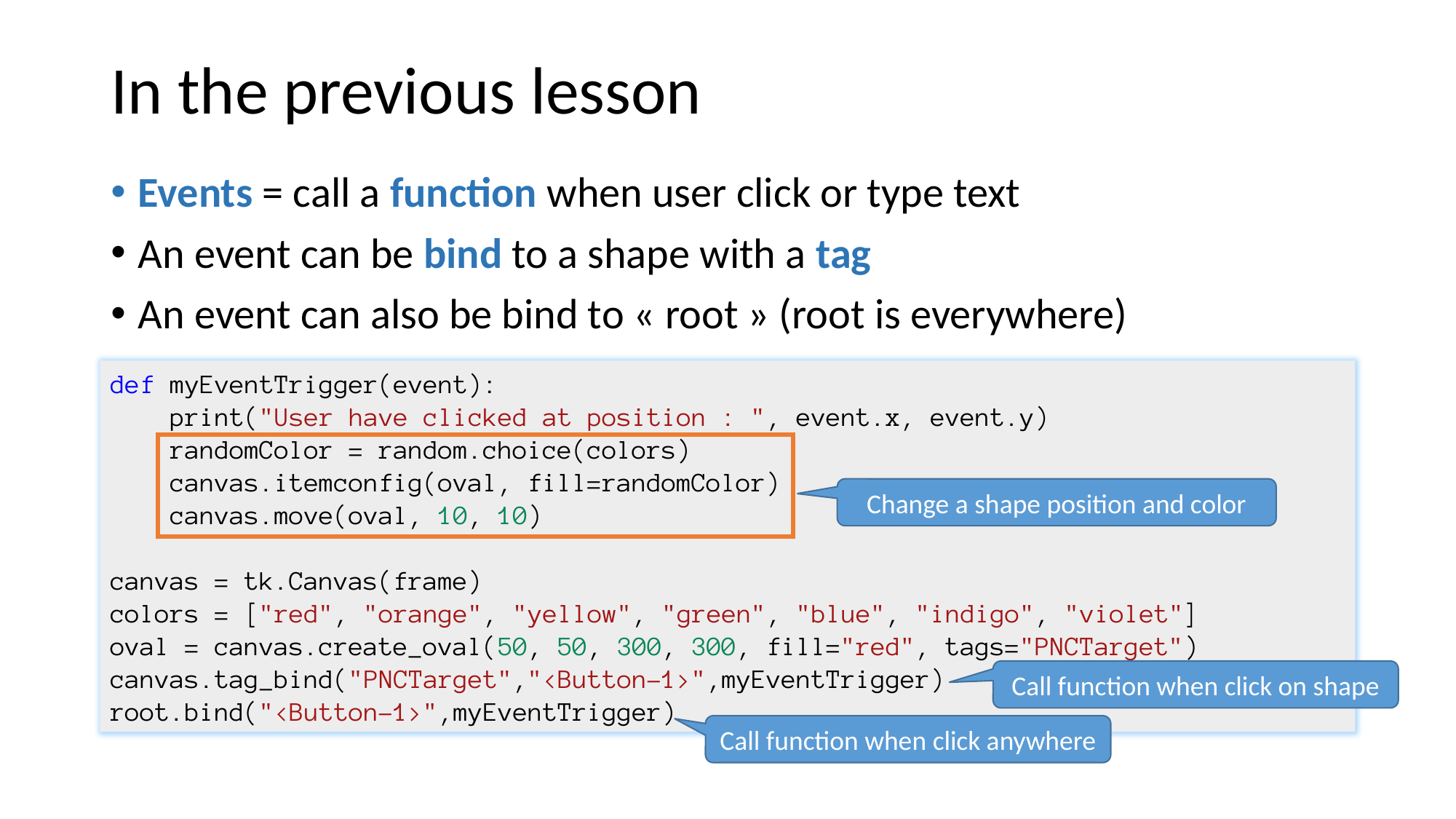

# In the previous lesson
Events = call a function when user click or type text
An event can be bind to a shape with a tag
An event can also be bind to « root » (root is everywhere)
def myEventTrigger(event):
    print("User have clicked at position : ", event.x, event.y)
    randomColor = random.choice(colors)
    canvas.itemconfig(oval, fill=randomColor)
    canvas.move(oval, 10, 10)
canvas = tk.Canvas(frame)
colors = ["red", "orange", "yellow", "green", "blue", "indigo", "violet"]
oval = canvas.create_oval(50, 50, 300, 300, fill="red", tags="PNCTarget")
canvas.tag_bind("PNCTarget","<Button-1>",myEventTrigger)
root.bind("<Button-1>",myEventTrigger)

Change a shape position and color
Call function when click on shape
Call function when click anywhere